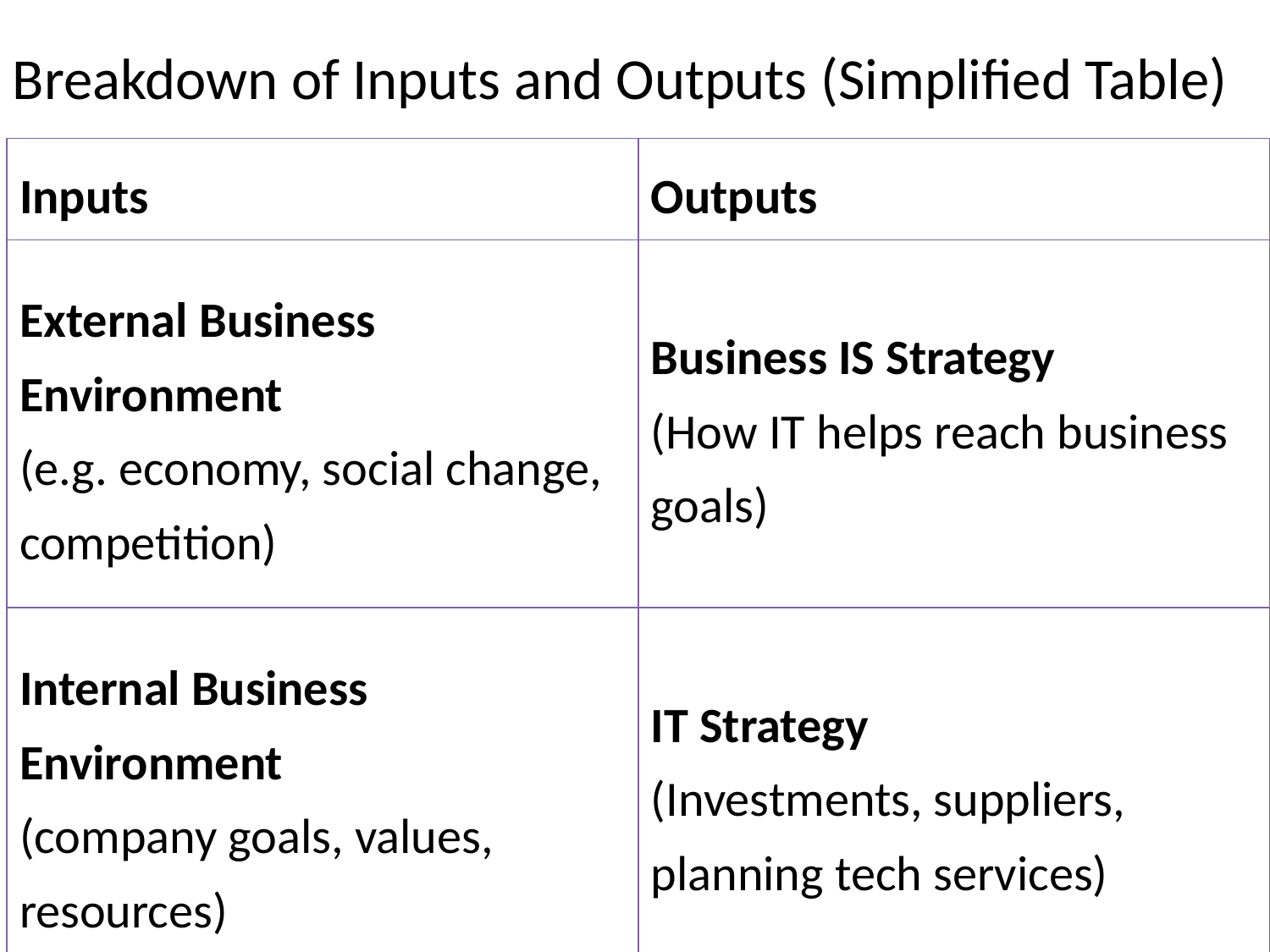

Breakdown of Inputs and Outputs (Simplified Table)
| Inputs | Outputs |
| --- | --- |
| External Business Environment (e.g. economy, social change, competition) | Business IS Strategy (How IT helps reach business goals) |
| Internal Business Environment (company goals, values, resources) | IT Strategy (Investments, suppliers, planning tech services) |